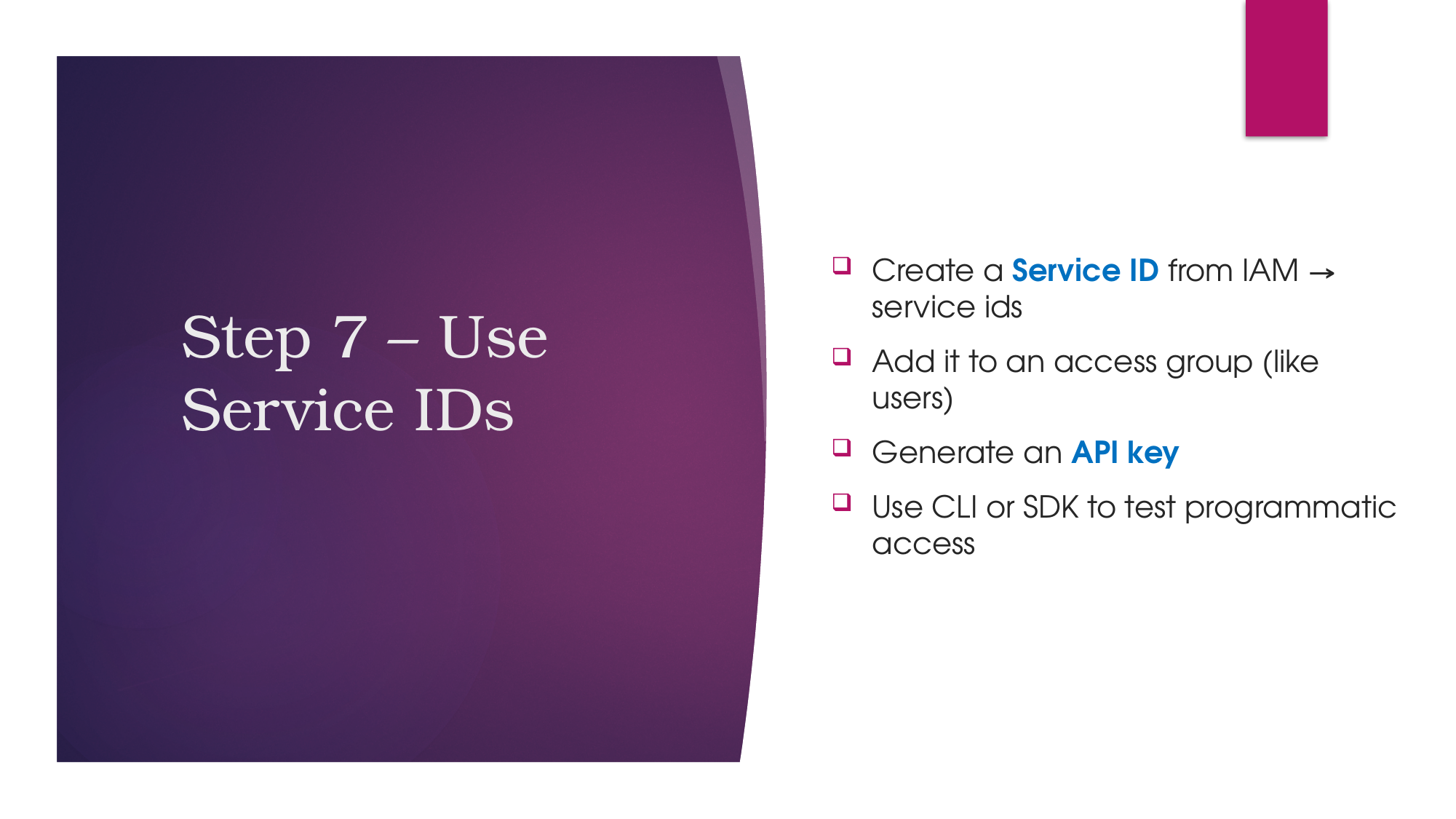

# Step 7 – Use Service IDs
Create a Service ID from IAM → service ids
Add it to an access group (like users)
Generate an API key
Use CLI or SDK to test programmatic access